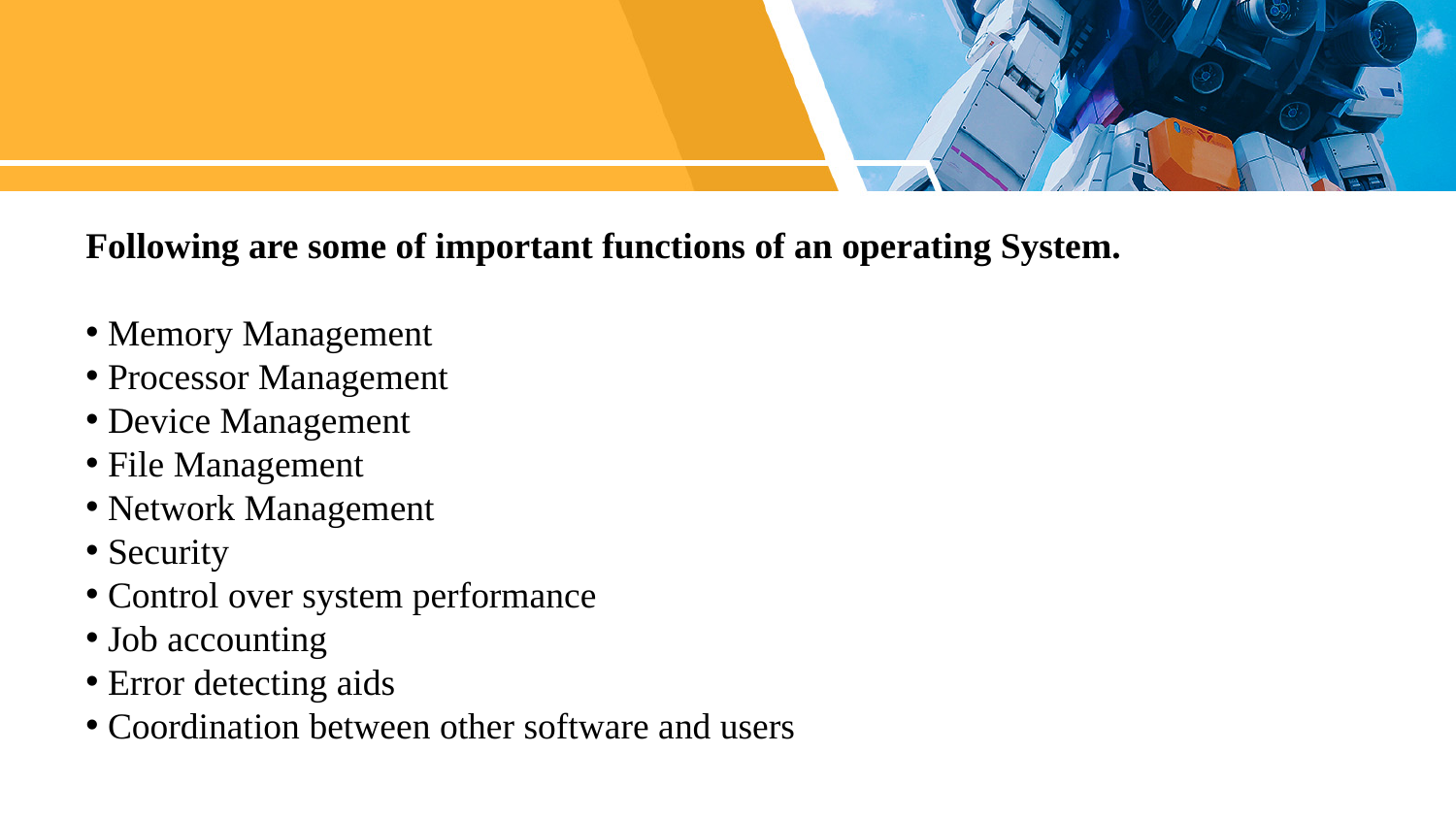

Following are some of important functions of an operating System.

 Memory Management
 Processor Management
 Device Management
 File Management
 Network Management
 Security
 Control over system performance
 Job accounting
 Error detecting aids
 Coordination between other software and users